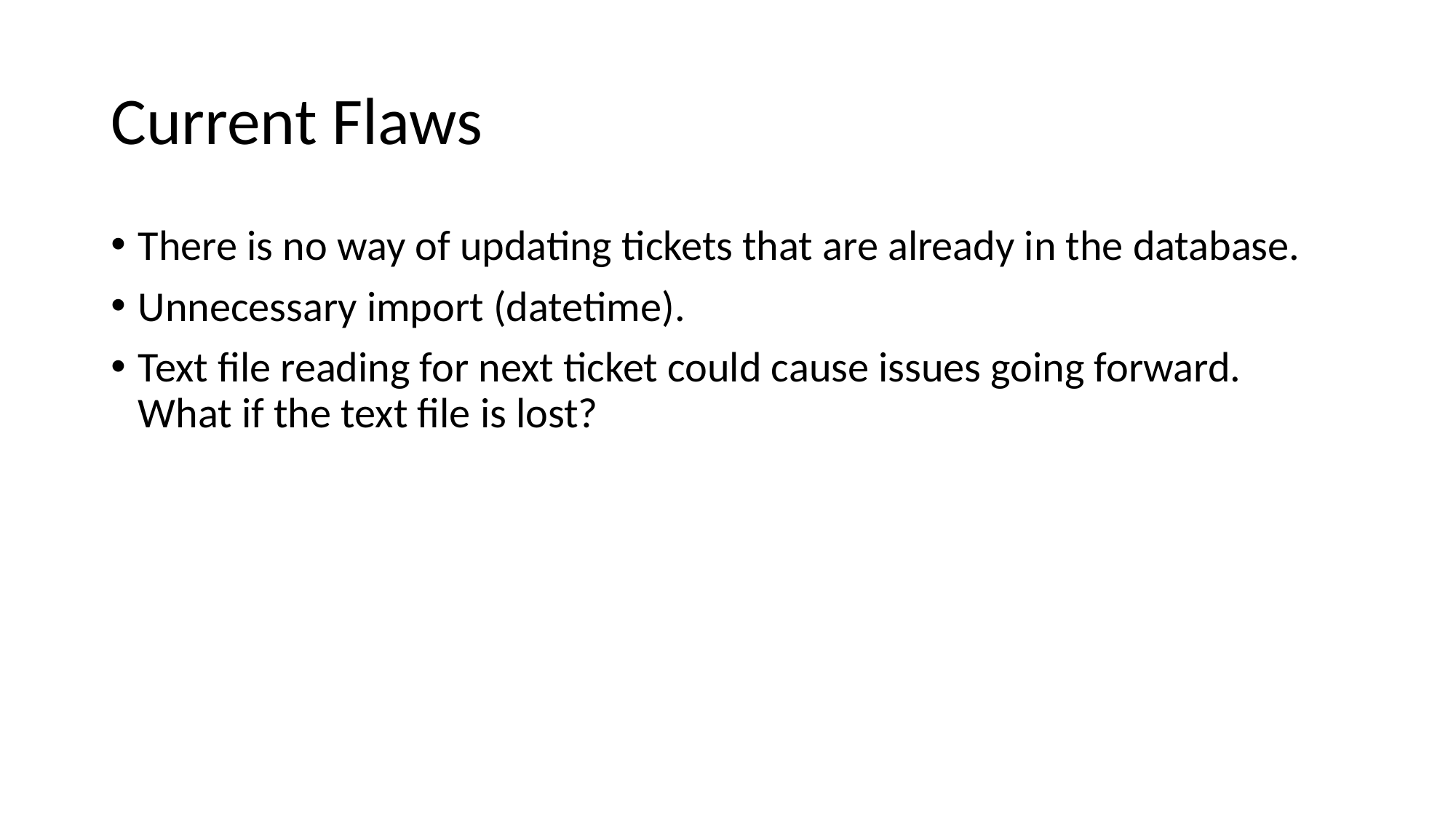

# Current Flaws
There is no way of updating tickets that are already in the database.
Unnecessary import (datetime).
Text file reading for next ticket could cause issues going forward. What if the text file is lost?